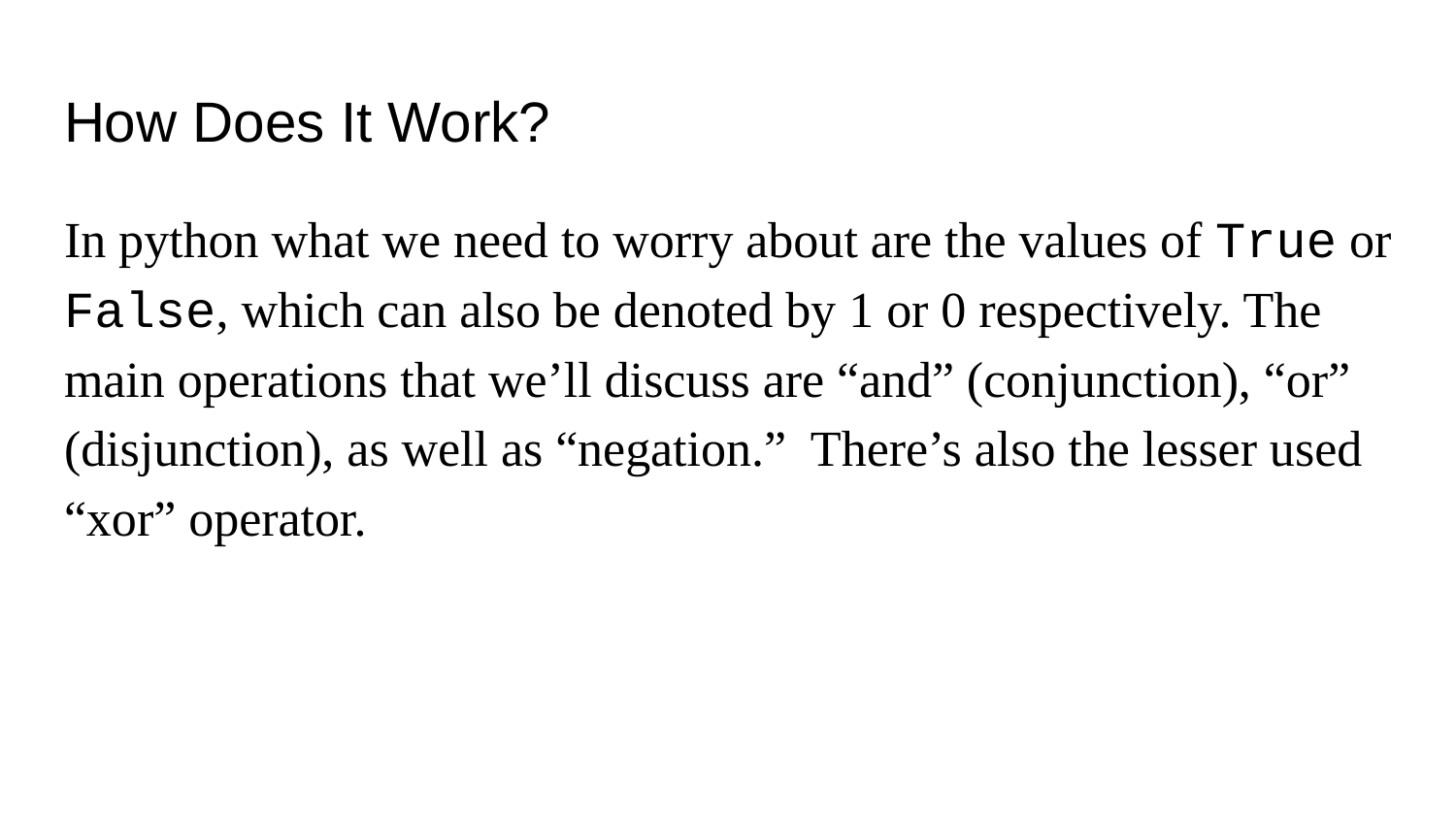

# How Does It Work?
In python what we need to worry about are the values of True or False, which can also be denoted by 1 or 0 respectively. The main operations that we’ll discuss are “and” (conjunction), “or” (disjunction), as well as “negation.”  There’s also the lesser used “xor” operator.